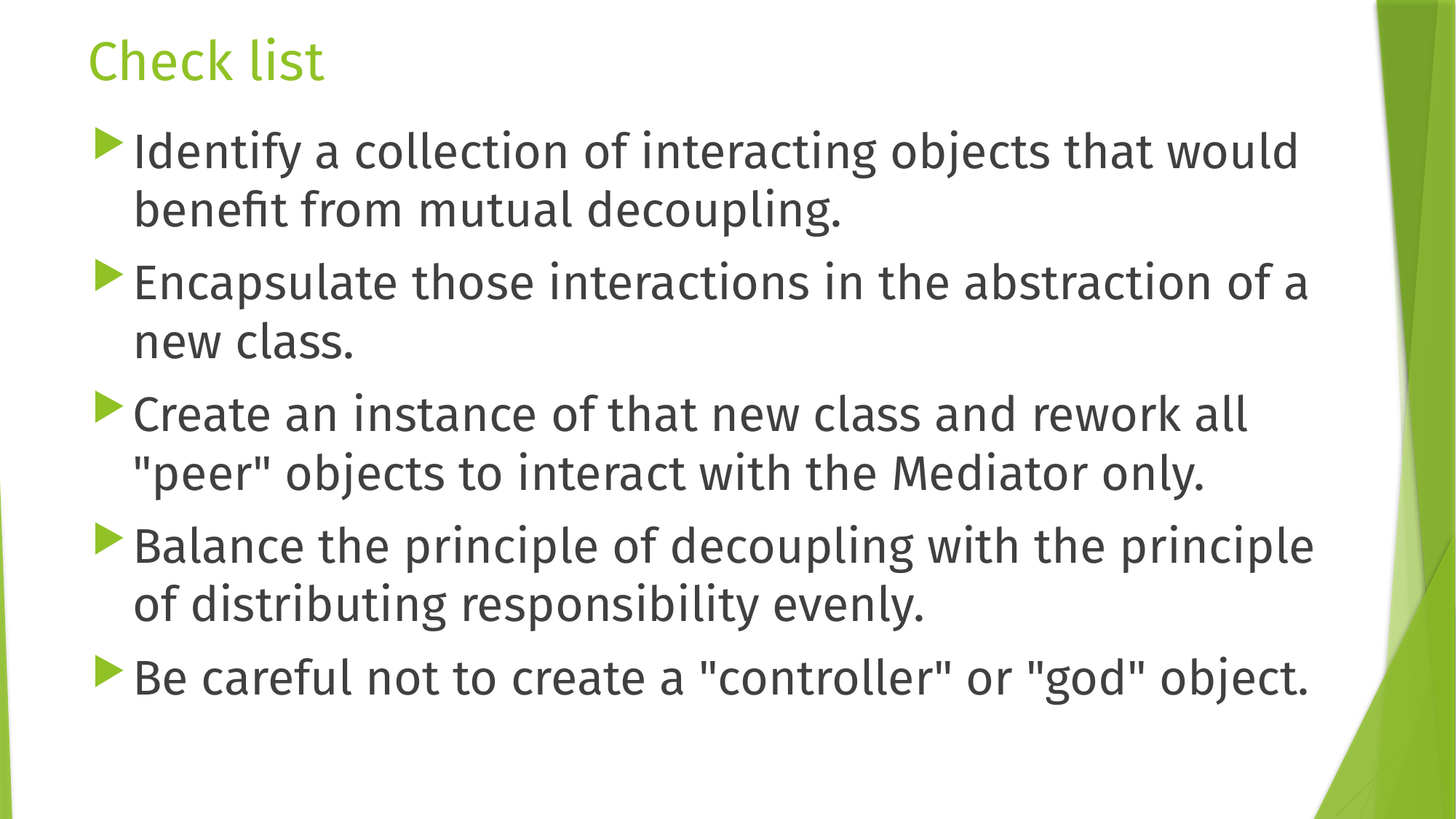

# Check list
Identify a collection of interacting objects that would benefit from mutual decoupling.
Encapsulate those interactions in the abstraction of a new class.
Create an instance of that new class and rework all "peer" objects to interact with the Mediator only.
Balance the principle of decoupling with the principle of distributing responsibility evenly.
Be careful not to create a "controller" or "god" object.